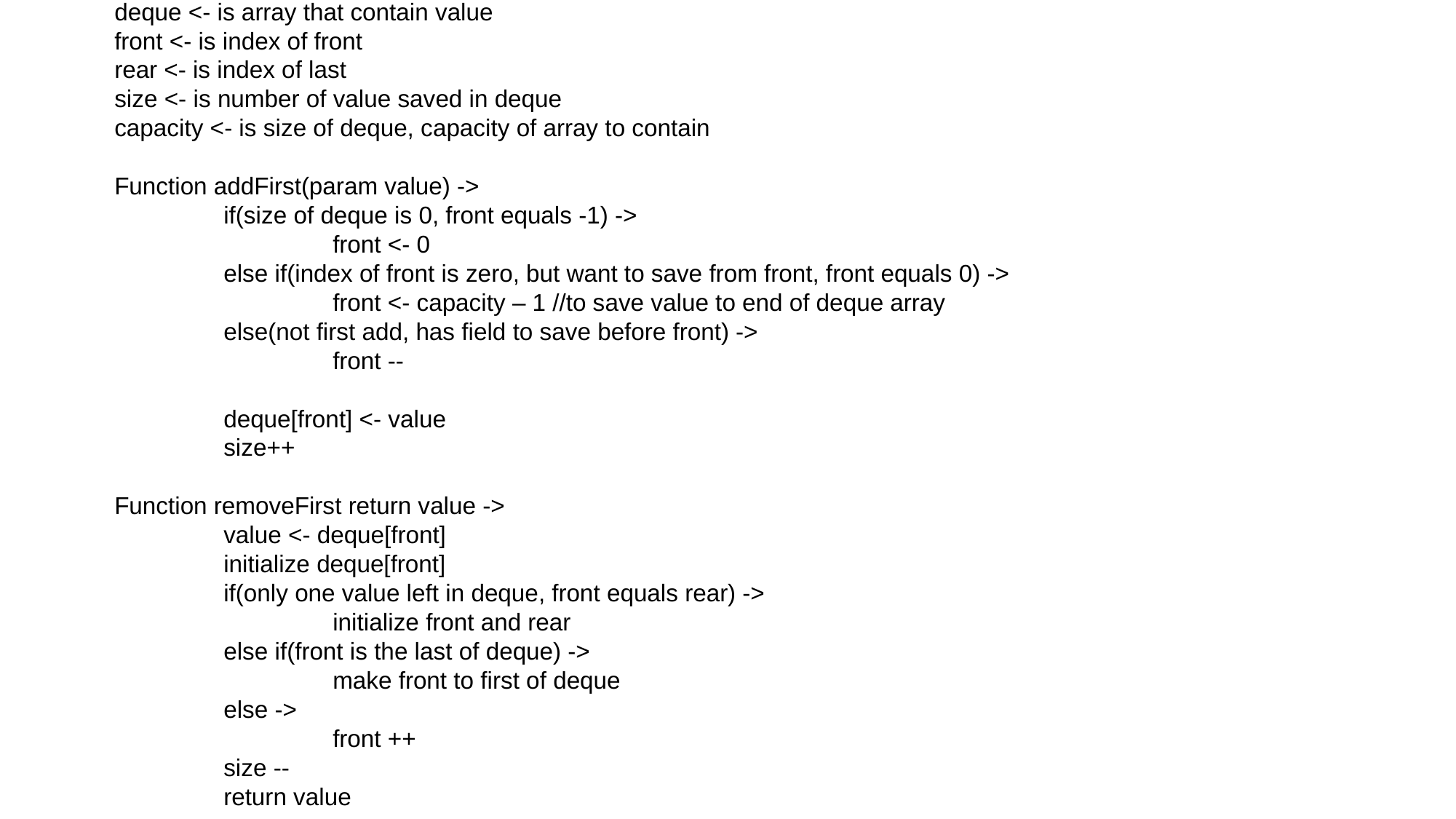

deque <- is array that contain value
front <- is index of front
rear <- is index of last
size <- is number of value saved in deque
capacity <- is size of deque, capacity of array to contain

Function addFirst(param value) ->
	if(size of deque is 0, front equals -1) ->
		front <- 0
	else if(index of front is zero, but want to save from front, front equals 0) ->
		front <- capacity – 1 //to save value to end of deque array
	else(not first add, has field to save before front) ->
		front --
	deque[front] <- value
	size++

Function removeFirst return value ->
	value <- deque[front]
	initialize deque[front]
	if(only one value left in deque, front equals rear) ->
		initialize front and rear
	else if(front is the last of deque) ->
		make front to first of deque
	else ->
		front ++
	size --
	return value